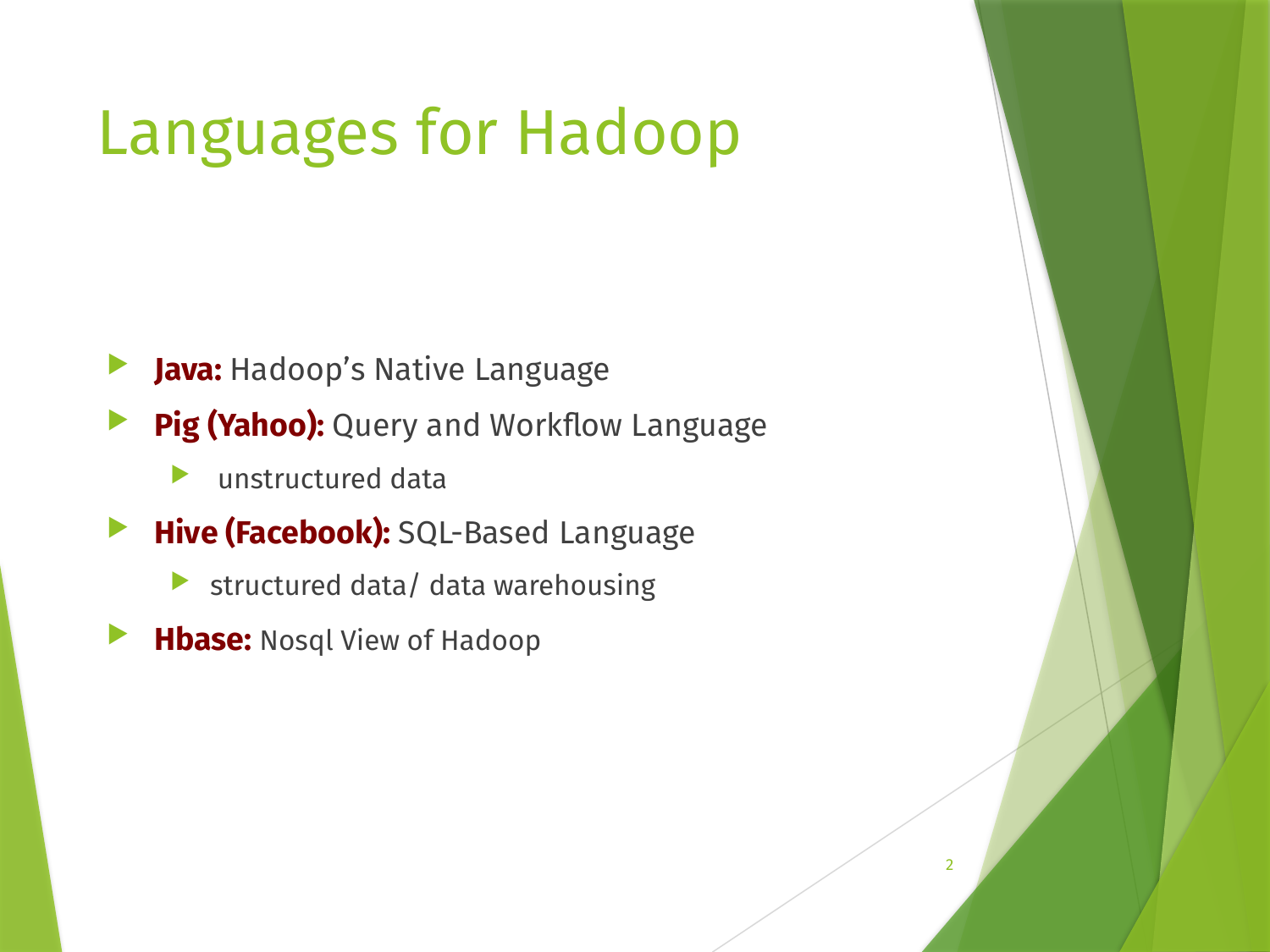

# Languages for Hadoop
Java: Hadoop’s Native Language
Pig (Yahoo): Query and Workflow Language
 unstructured data
Hive (Facebook): SQL-Based Language
structured data/ data warehousing
Hbase: Nosql View of Hadoop

2